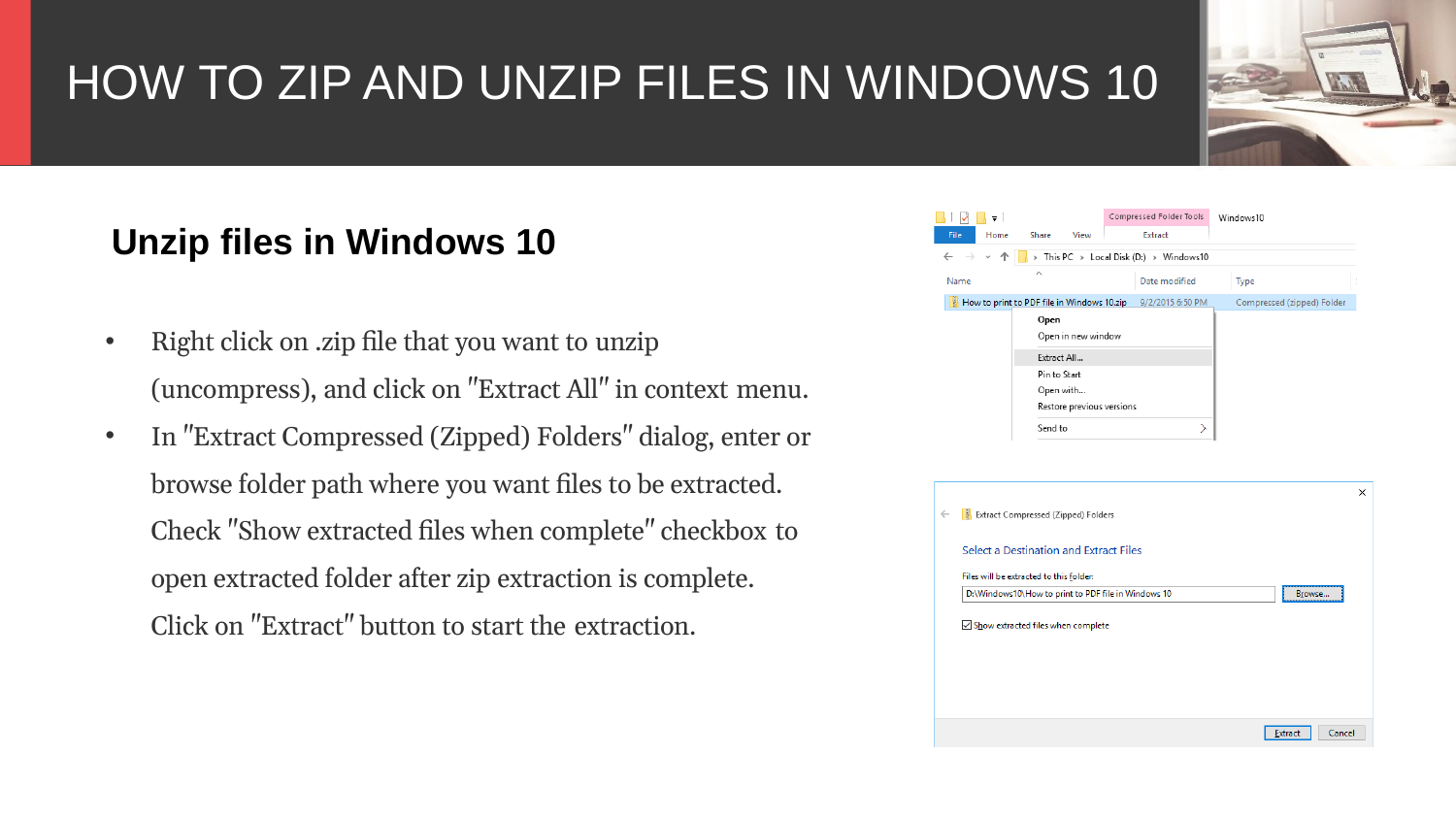

# HOW TO ZIP AND UNZIP FILES IN WINDOWS 10

Unzip files in Windows 10

Right click on .zip file that you want to unzip
(uncompress), and click on "Extract All" in context menu.
In "Extract Compressed (Zipped) Folders" dialog, enter or  browse folder path where you want files to be extracted.  Check "Show extracted files when complete" checkbox to
open extracted folder after zip extraction is complete.  Click on "Extract" button to start the extraction.